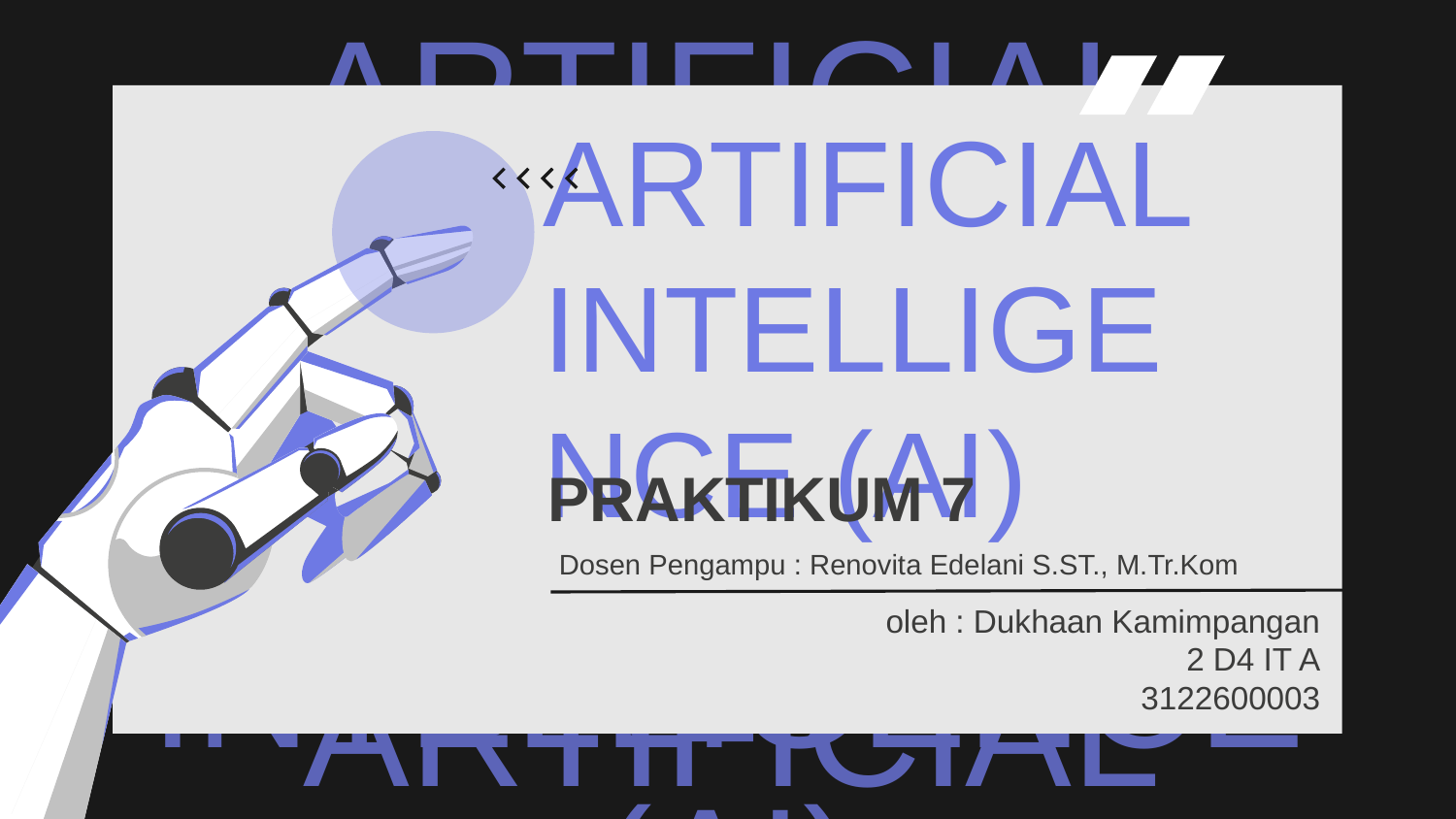

# ARTIFICIAL INTELLIGENCE (AI)

PRAKTIKUM 7
Dosen Pengampu : Renovita Edelani S.ST., M.Tr.Kom
oleh : Dukhaan Kamimpangan
2 D4 IT A
3122600003